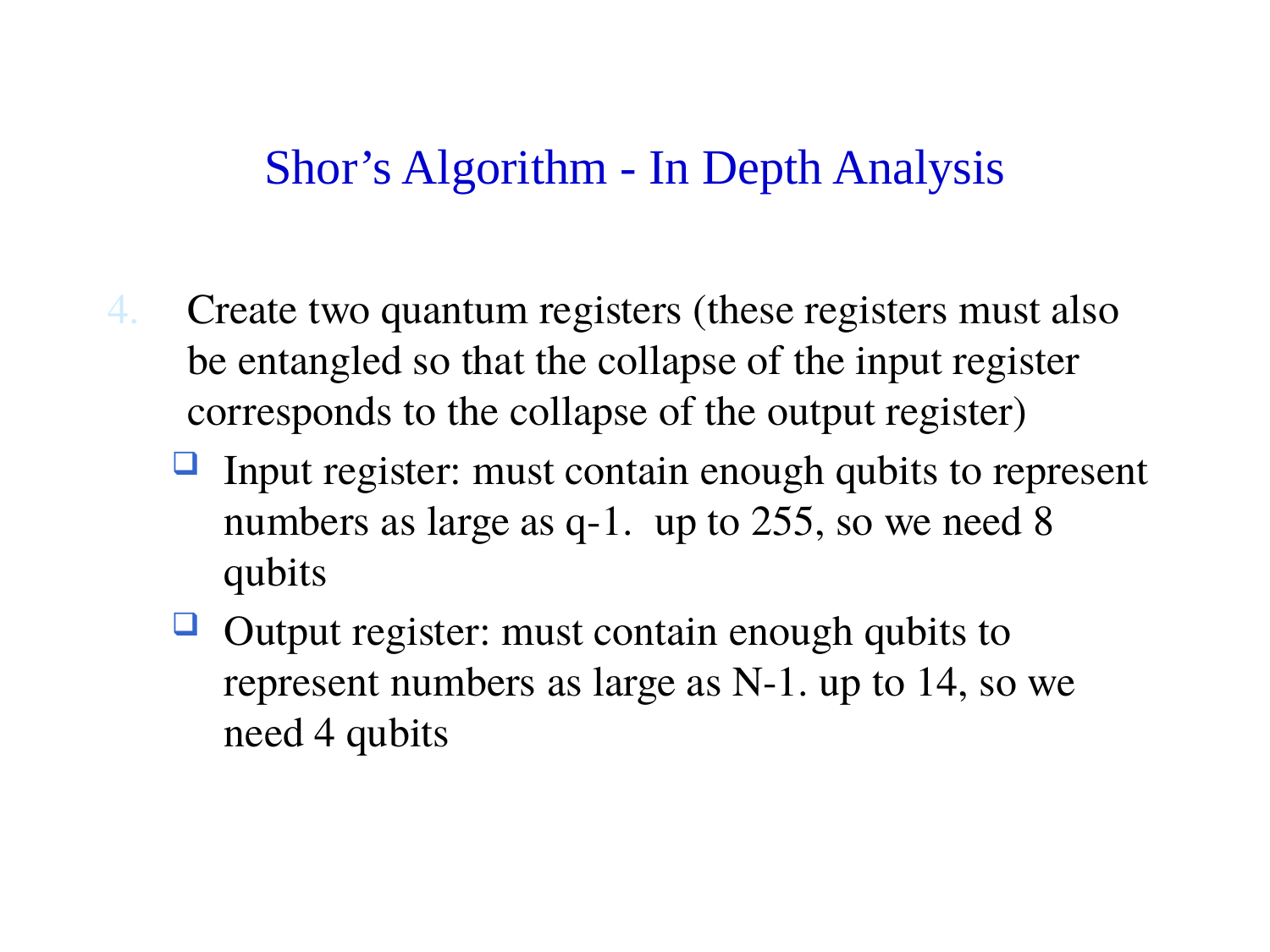

# Shor’s Algorithm - In Depth Analysis
Create two quantum registers (these registers must also be entangled so that the collapse of the input register corresponds to the collapse of the output register)
Input register: must contain enough qubits to represent numbers as large as q-1.  up to 255, so we need 8 qubits
Output register: must contain enough qubits to represent numbers as large as N-1. up to 14, so we need 4 qubits